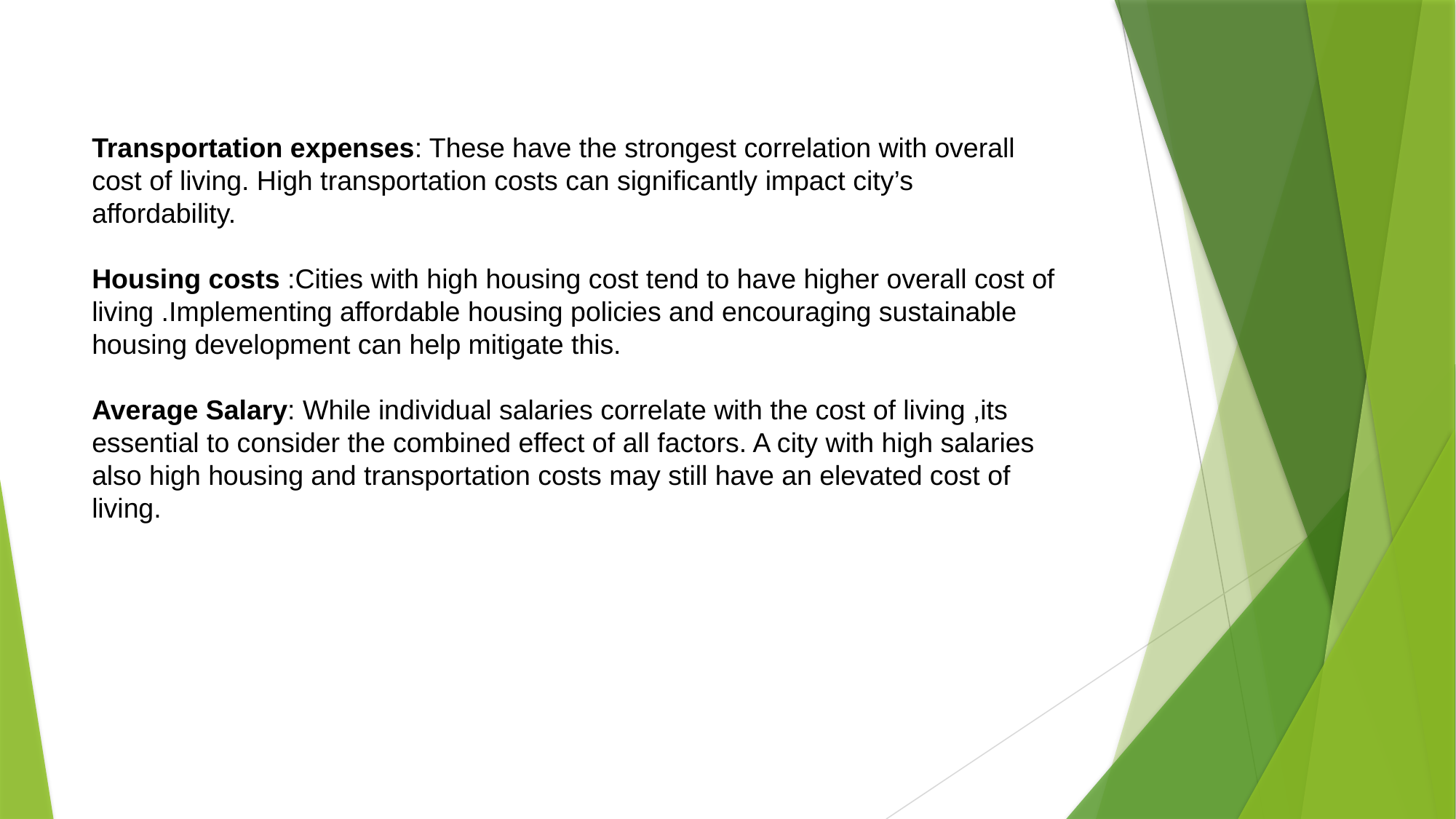

Transportation expenses: These have the strongest correlation with overall cost of living. High transportation costs can significantly impact city’s affordability.

Housing costs :Cities with high housing cost tend to have higher overall cost of living .Implementing affordable housing policies and encouraging sustainable housing development can help mitigate this.

Average Salary: While individual salaries correlate with the cost of living ,its essential to consider the combined effect of all factors. A city with high salaries also high housing and transportation costs may still have an elevated cost of living.